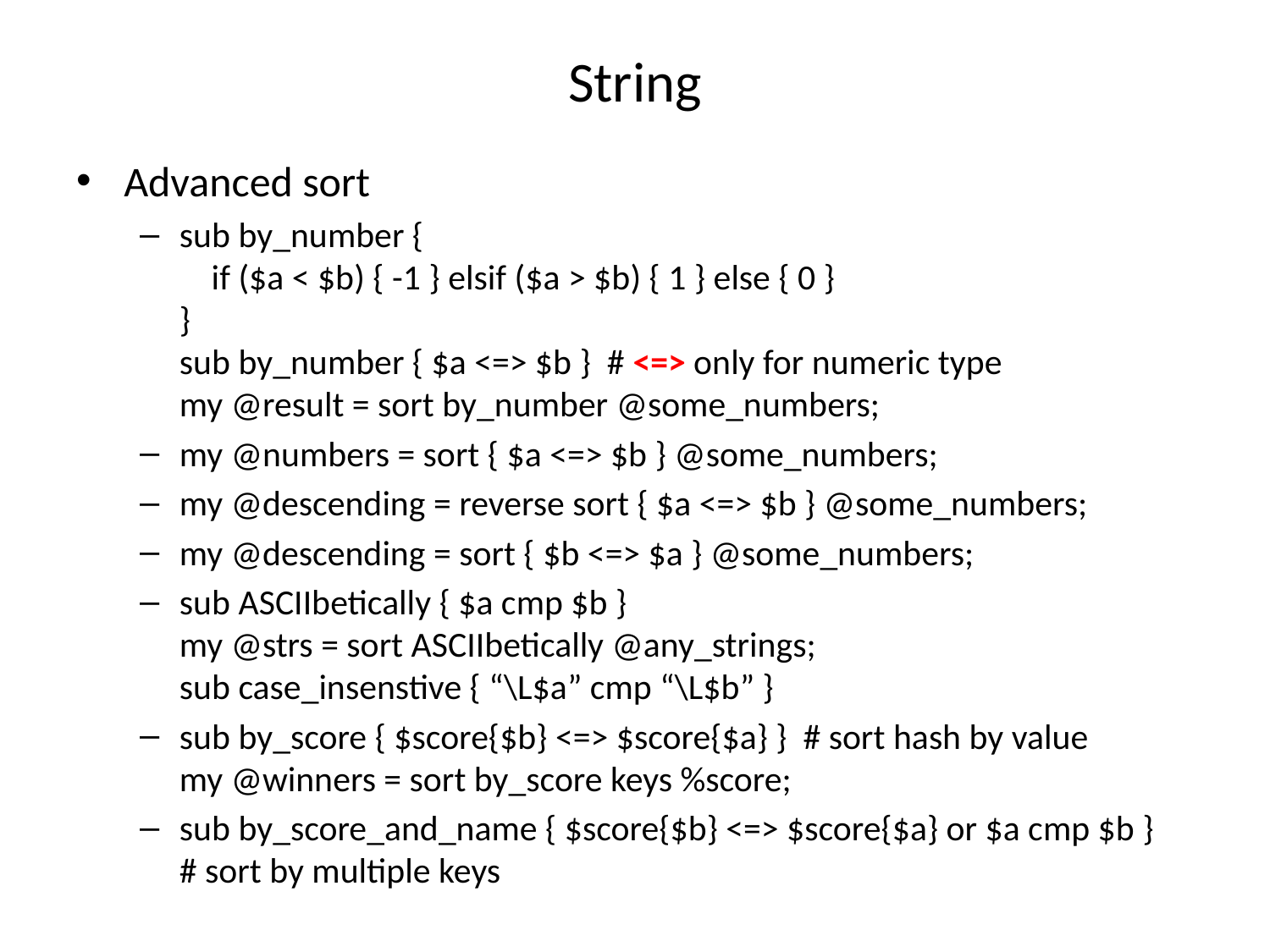

# String
Advanced sort
sub by_number {
    if ($a < $b) { -1 } elsif ($a > $b) { 1 } else { 0 }
}
sub by_number { $a <=> $b }  # <=> only for numeric type
my @result = sort by_number @some_numbers;
my @numbers = sort { $a <=> $b } @some_numbers;
my @descending = reverse sort { $a <=> $b } @some_numbers;
my @descending = sort { $b <=> $a } @some_numbers;
sub ASCIIbetically { $a cmp $b }
my @strs = sort ASCIIbetically @any_strings;
sub case_insenstive { “\L$a” cmp “\L$b” }
sub by_score { $score{$b} <=> $score{$a} }  # sort hash by value
my @winners = sort by_score keys %score;
sub by_score_and_name { $score{$b} <=> $score{$a} or $a cmp $b }
# sort by multiple keys